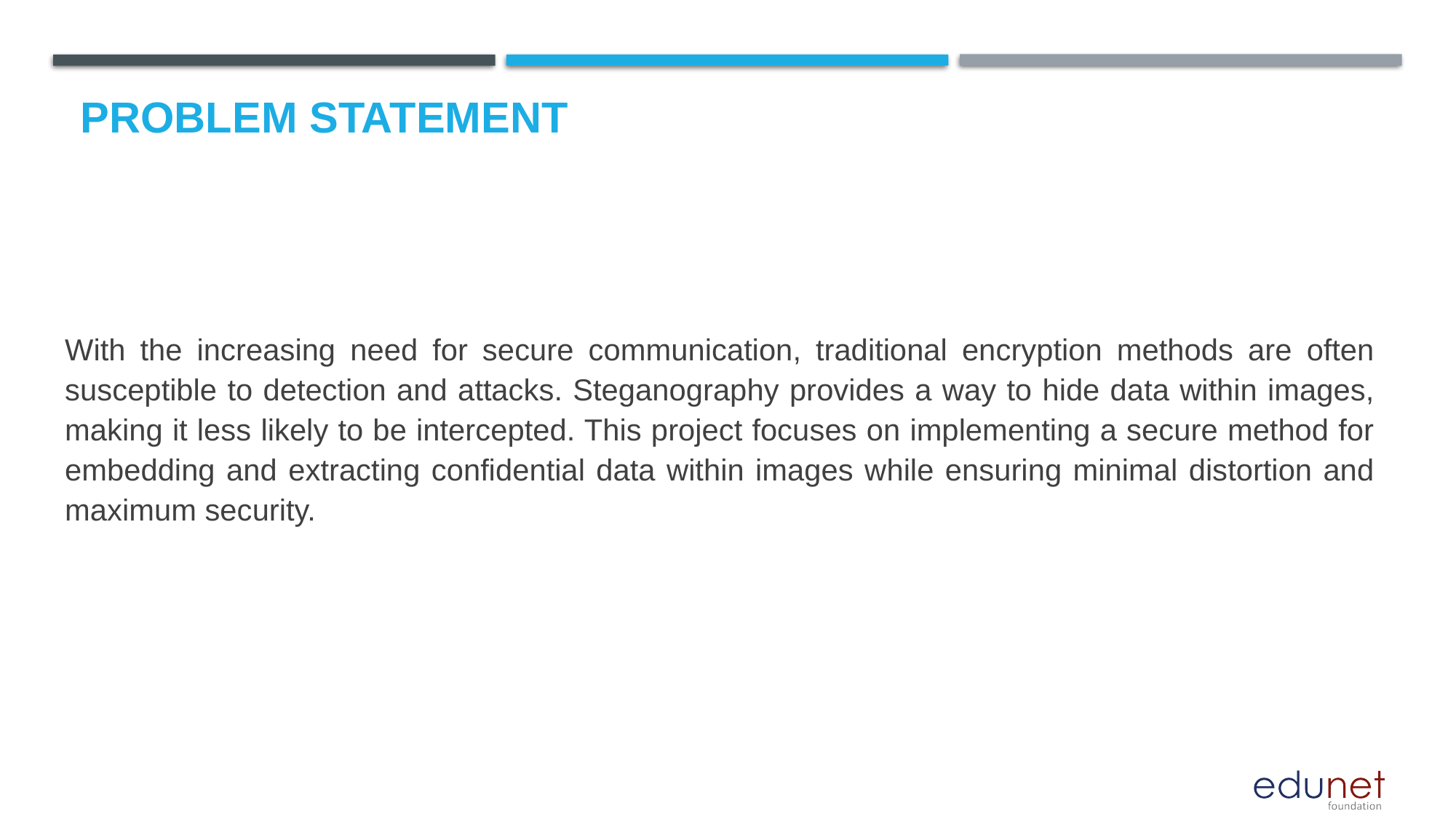

# Problem Statement
With the increasing need for secure communication, traditional encryption methods are often susceptible to detection and attacks. Steganography provides a way to hide data within images, making it less likely to be intercepted. This project focuses on implementing a secure method for embedding and extracting confidential data within images while ensuring minimal distortion and maximum security.